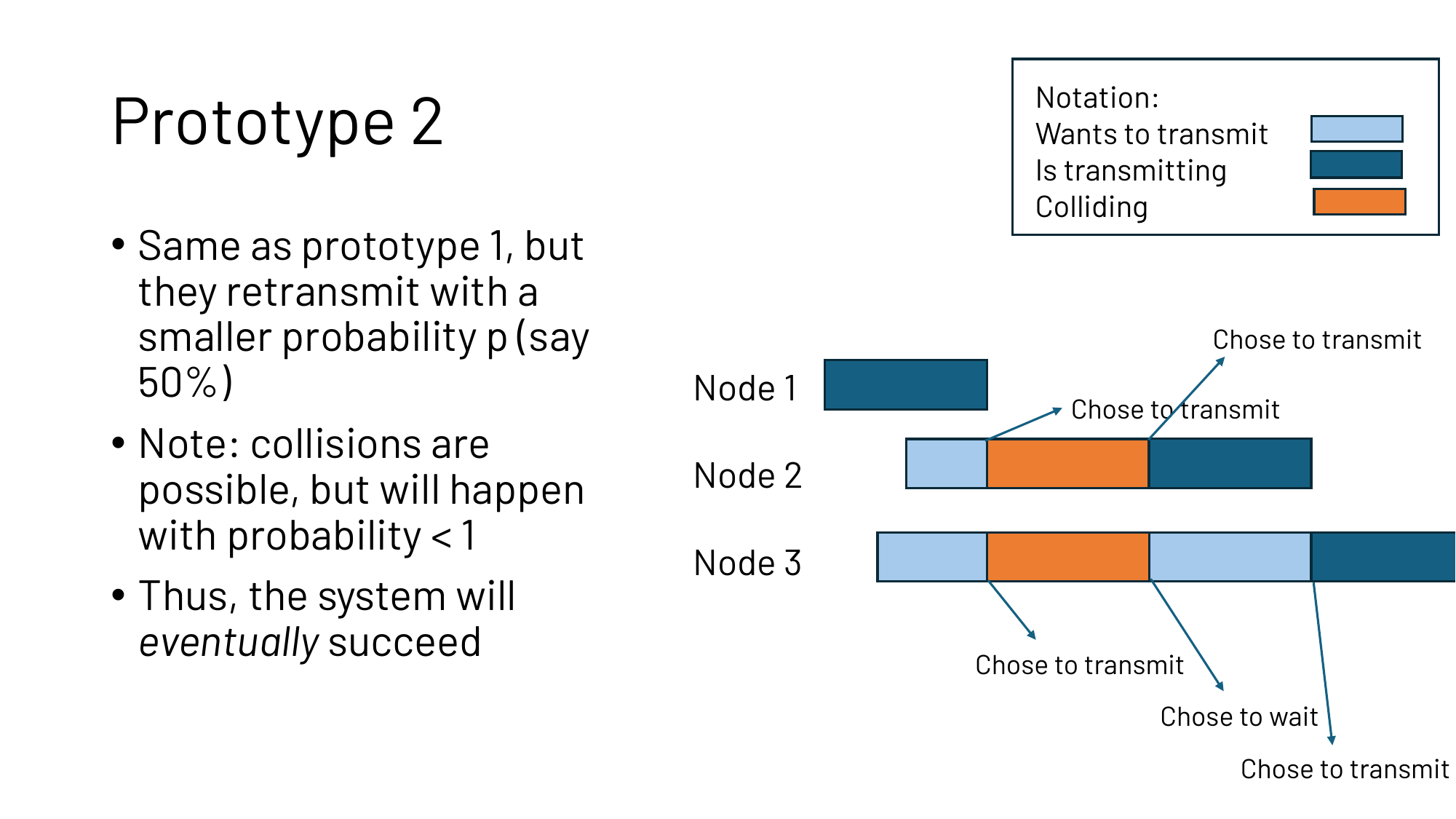

# Prototype 2

Notation:
Wants to transmit
Is transmitting
Colliding

Same as prototype 1, but they retransmit with a smaller probability p (say 50%)
Note: collisions are possible, but will happen with probability < 1
Thus, the system will eventually succeed
Chose to transmit
Node 1

Node 2

Node 3

Chose to transmit

Chose to transmit
Chose to wait
Chose to transmit